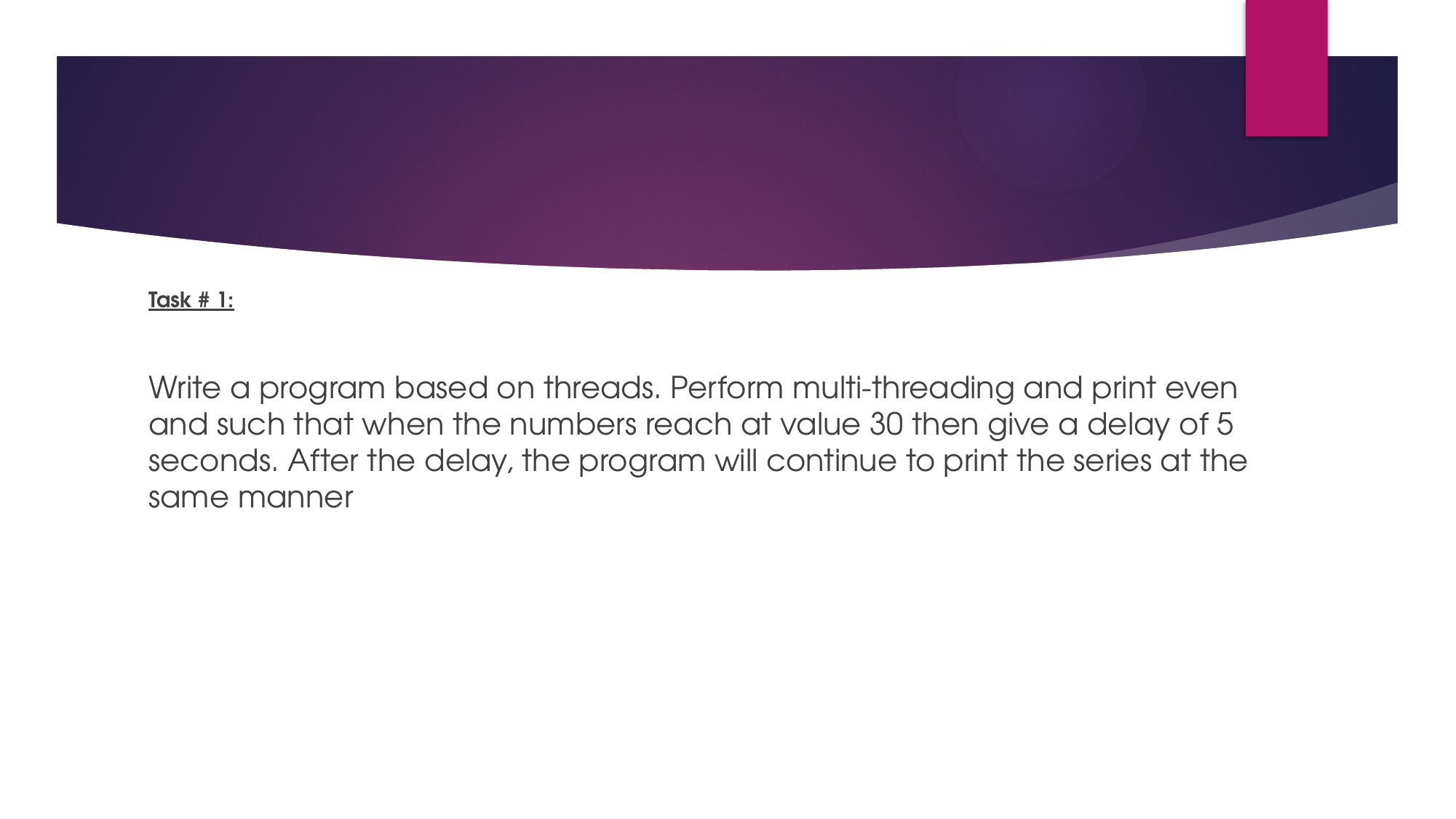

#
Task # 1:

Write a program based on threads. Perform multi-threading and print even and such that when the numbers reach at value 30 then give a delay of 5 seconds. After the delay, the program will continue to print the series at the same manner